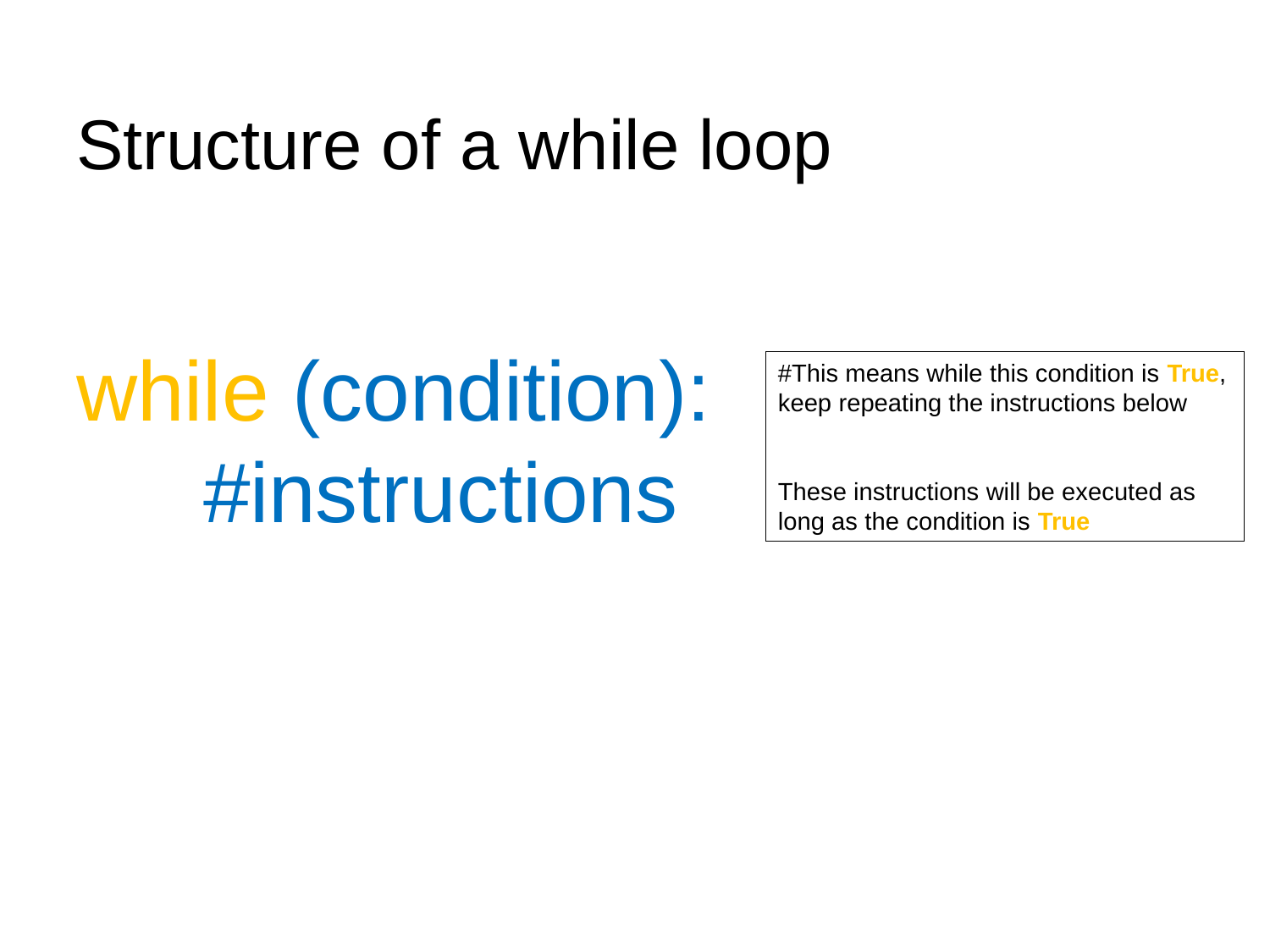

# Structure of a while loop

while (condition):
	#instructions
#This means while this condition is True, keep repeating the instructions below

These instructions will be executed as long as the condition is True